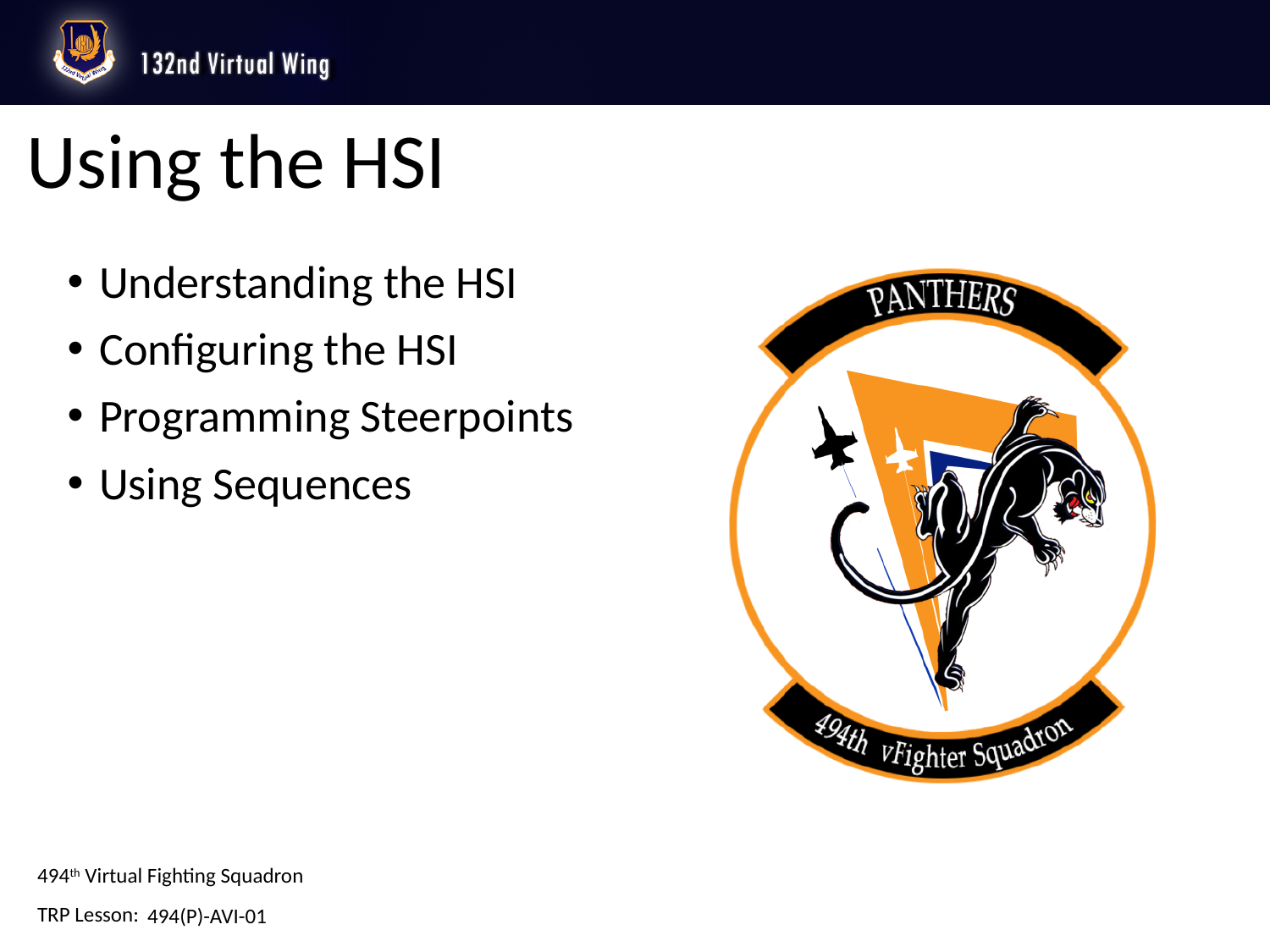

# Using the HSI
Understanding the HSI
Configuring the HSI
Programming Steerpoints
Using Sequences

494(P)-AVI-01